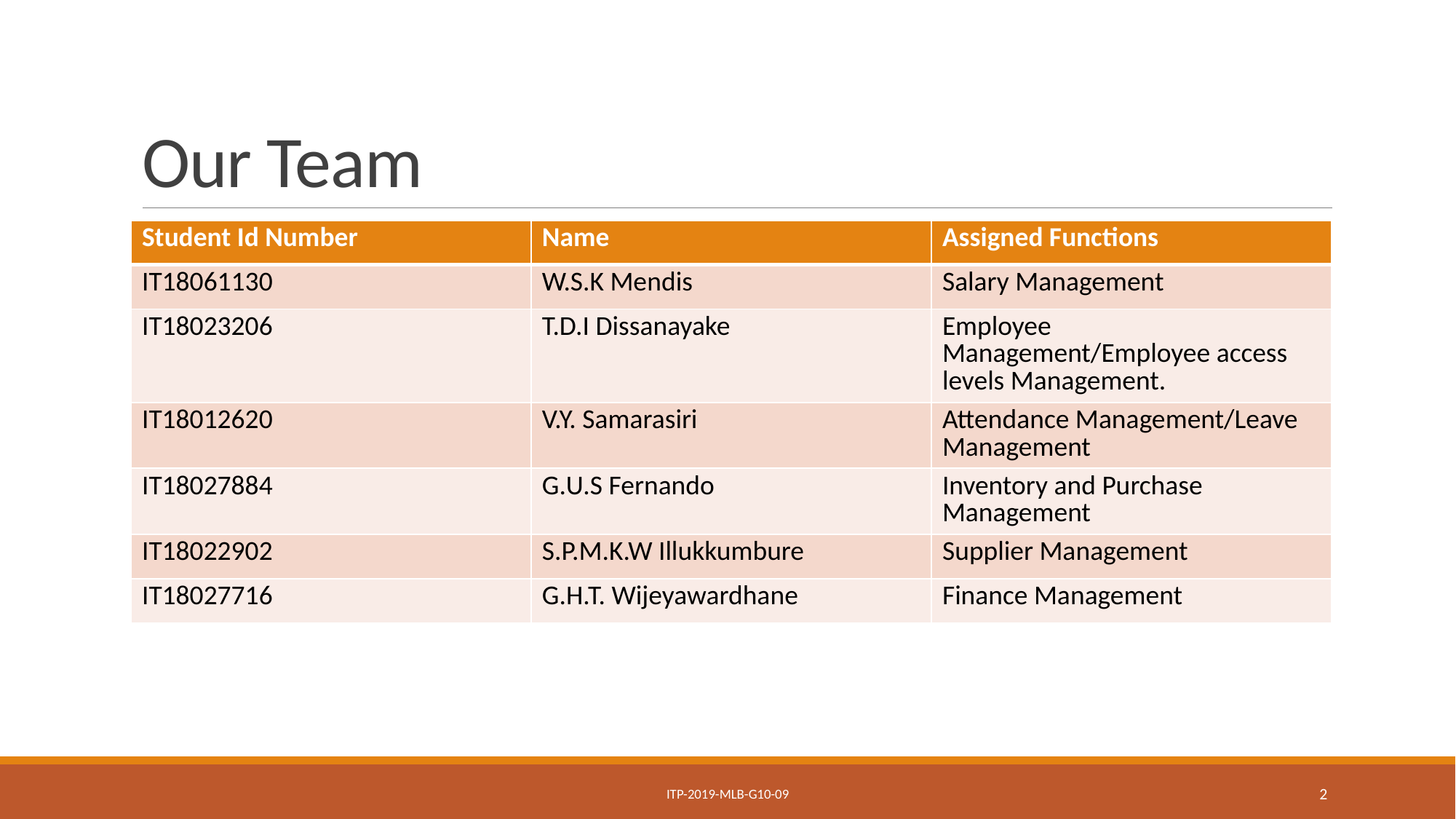

# Our Team
| Student Id Number | Name | Assigned Functions |
| --- | --- | --- |
| IT18061130 | W.S.K Mendis | Salary Management |
| IT18023206 | T.D.I Dissanayake | Employee Management/Employee access levels Management. |
| IT18012620 | V.Y. Samarasiri | Attendance Management/Leave Management |
| IT18027884 | G.U.S Fernando | Inventory and Purchase Management |
| IT18022902 | S.P.M.K.W Illukkumbure | Supplier Management |
| IT18027716 | G.H.T. Wijeyawardhane | Finance Management |
ITP-2019-MLB-G10-09
2